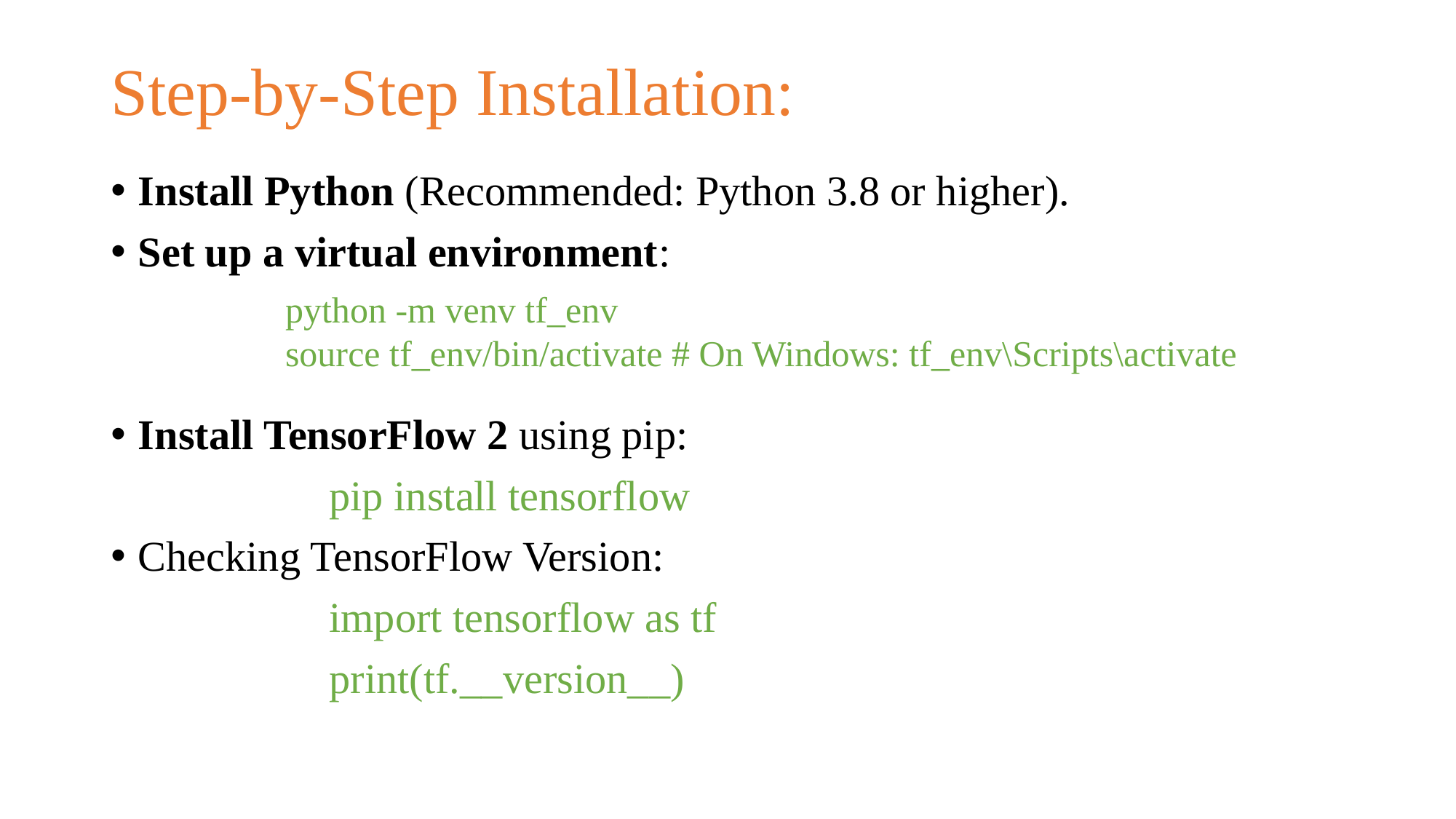

# Step-by-Step Installation:
Install Python (Recommended: Python 3.8 or higher).
Set up a virtual environment:

Install TensorFlow 2 using pip:
		pip install tensorflow
Checking TensorFlow Version:
		import tensorflow as tf
		print(tf.__version__)
python -m venv tf_env
source tf_env/bin/activate # On Windows: tf_env\Scripts\activate